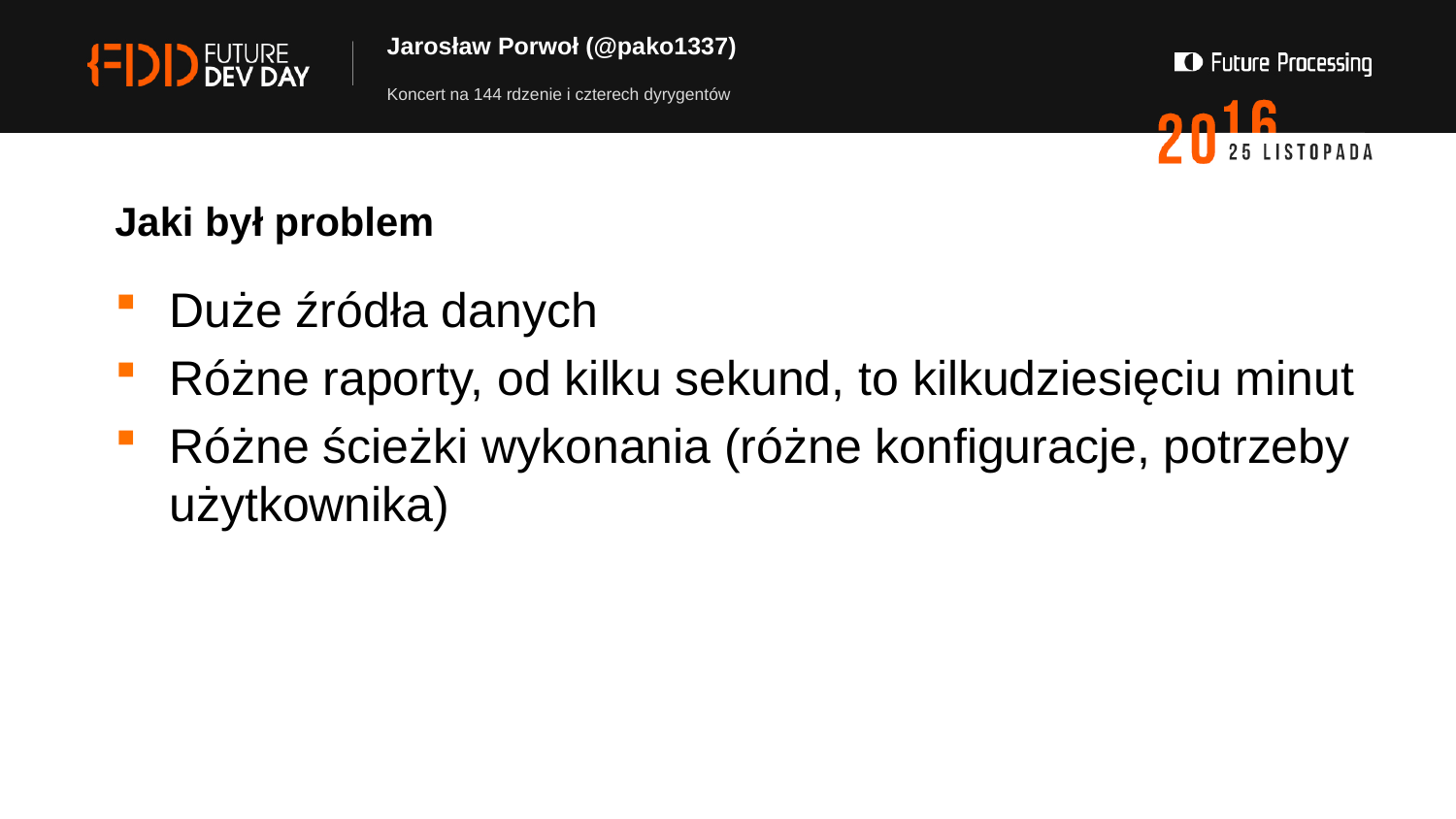

# Jarosław Porwoł (@pako1337)
Koncert na 144 rdzenie i czterech dyrygentów

Jaki był problem
Duże źródła danych
Różne raporty, od kilku sekund, to kilkudziesięciu minut
Różne ścieżki wykonania (różne konfiguracje, potrzeby użytkownika)